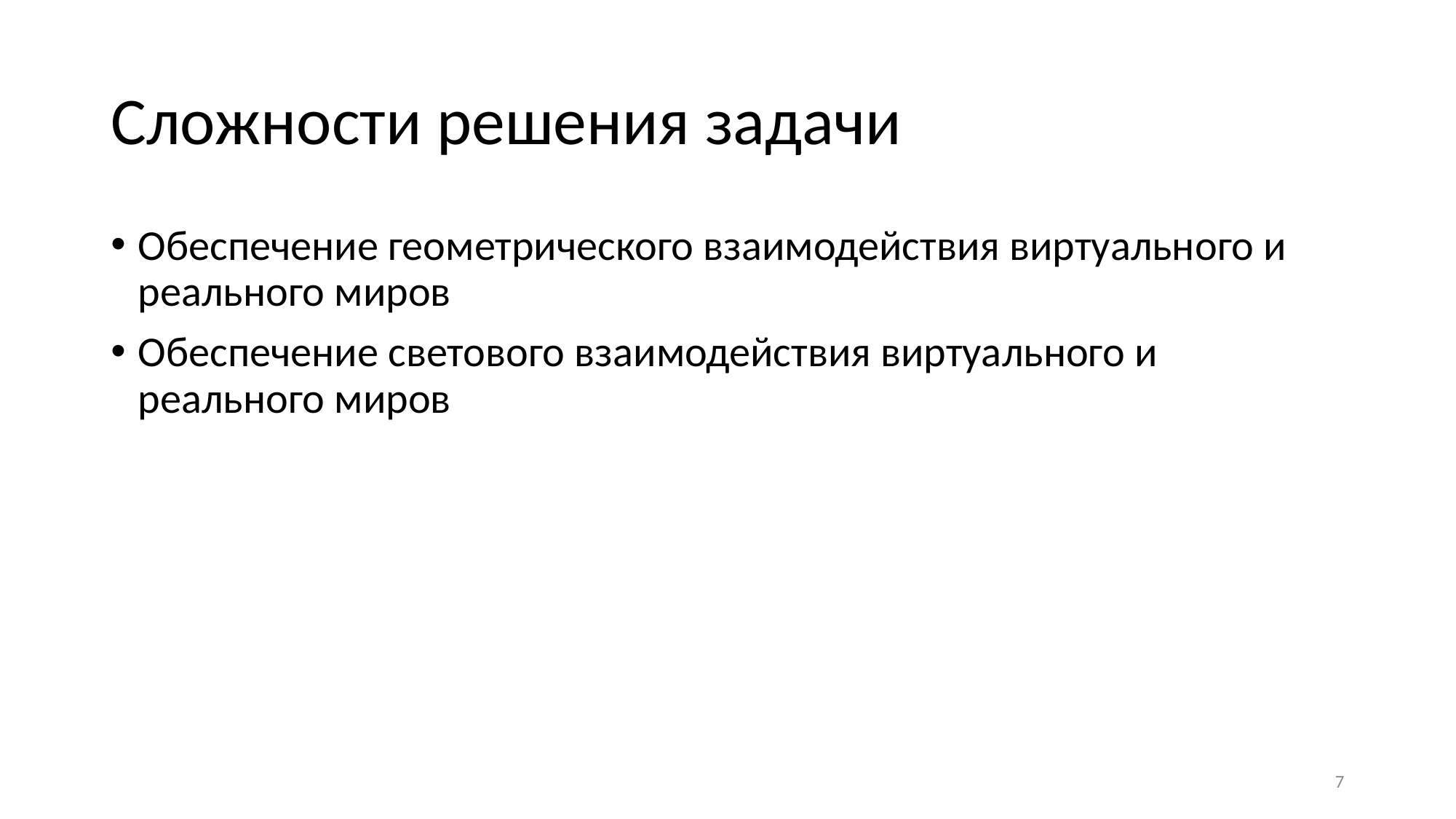

# Сложности решения задачи
Обеспечение геометрического взаимодействия виртуального и реального миров
Обеспечение светового взаимодействия виртуального и реального миров
7